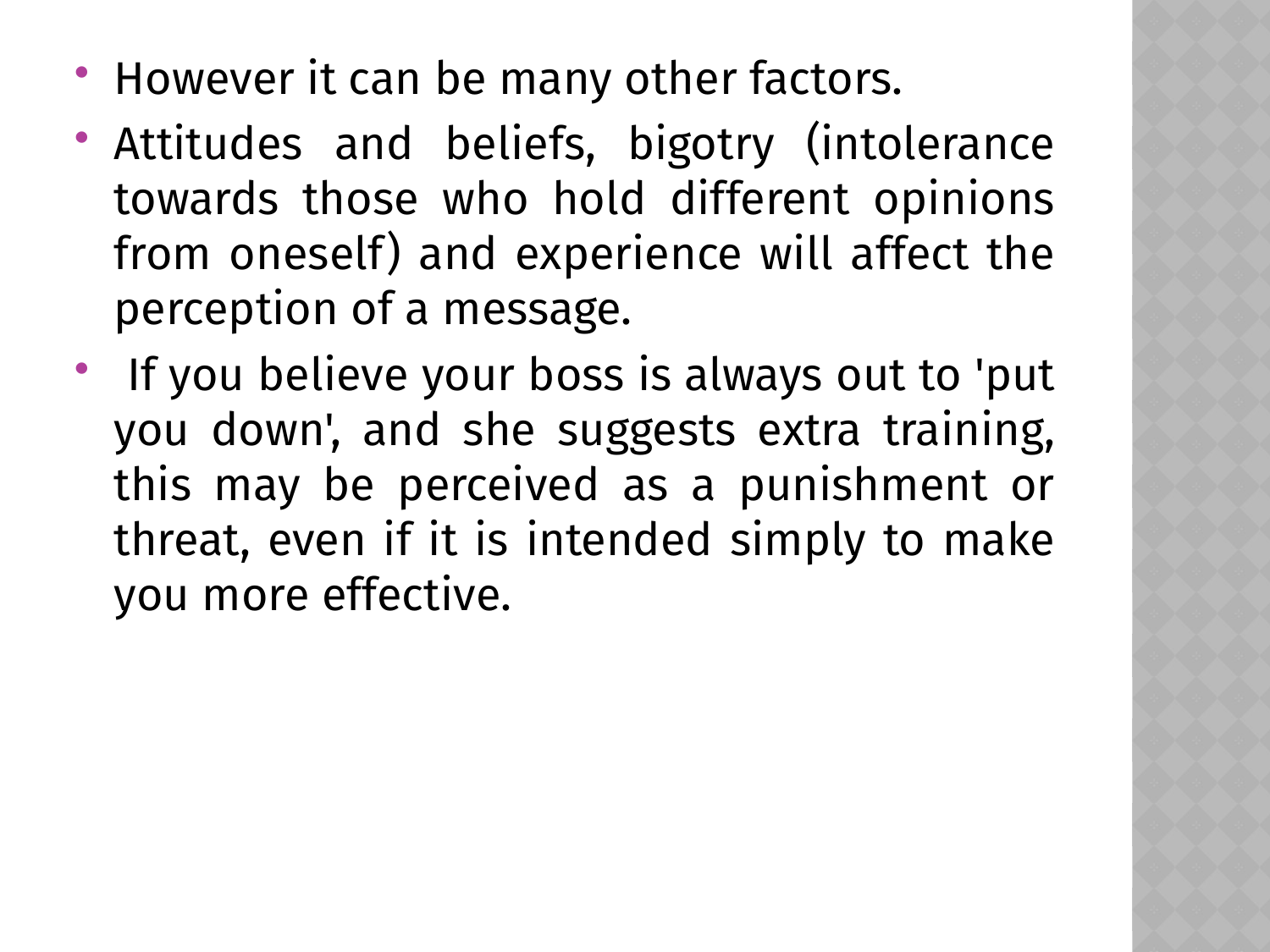

However it can be many other factors.
Attitudes and beliefs, bigotry (intolerance towards those who hold different opinions from oneself) and experience will affect the perception of a message.
 If you believe your boss is always out to 'put you down', and she suggests extra training, this may be perceived as a punishment or threat, even if it is intended simply to make you more effective.